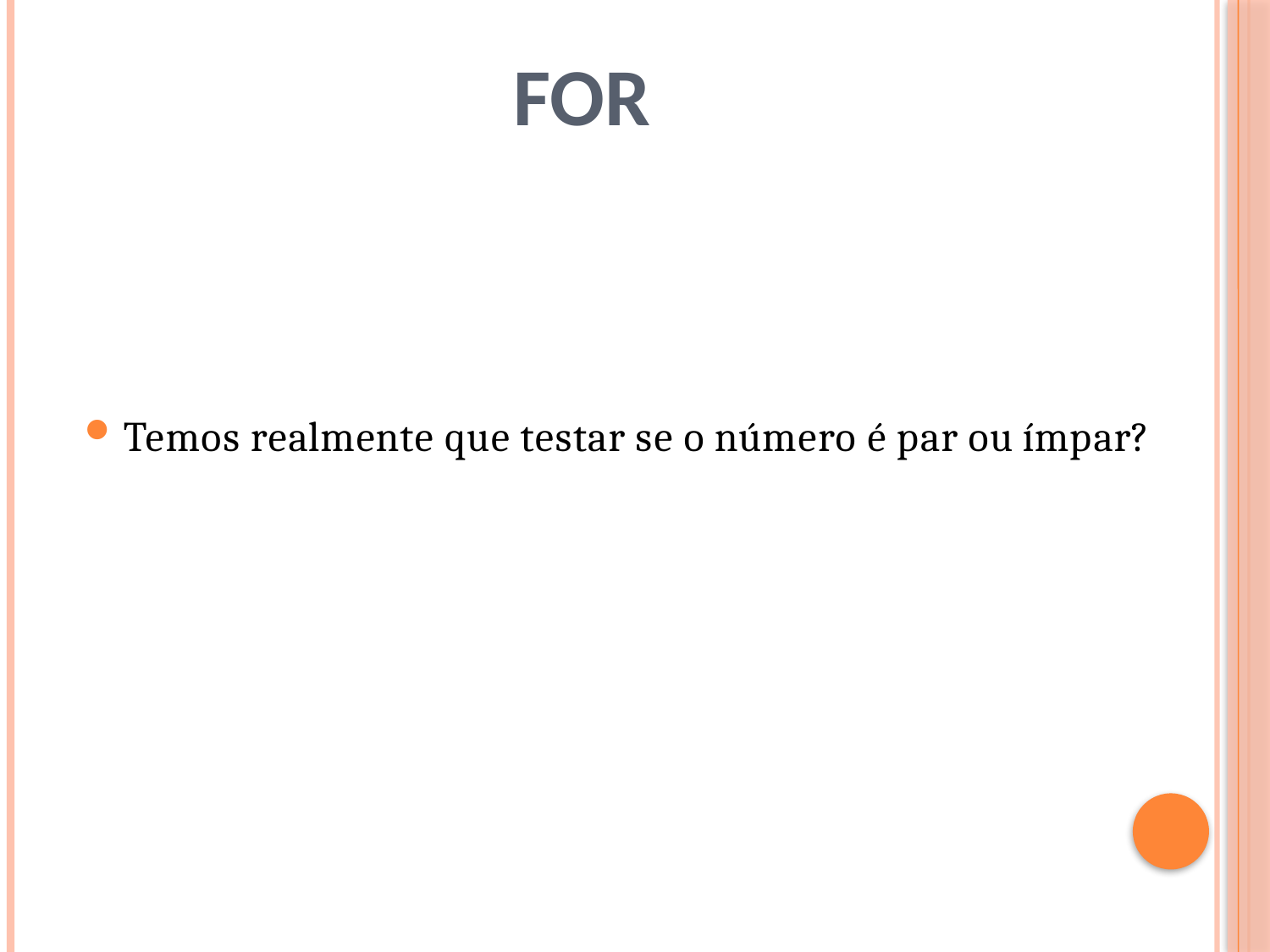

# For
Temos realmente que testar se o número é par ou ímpar?